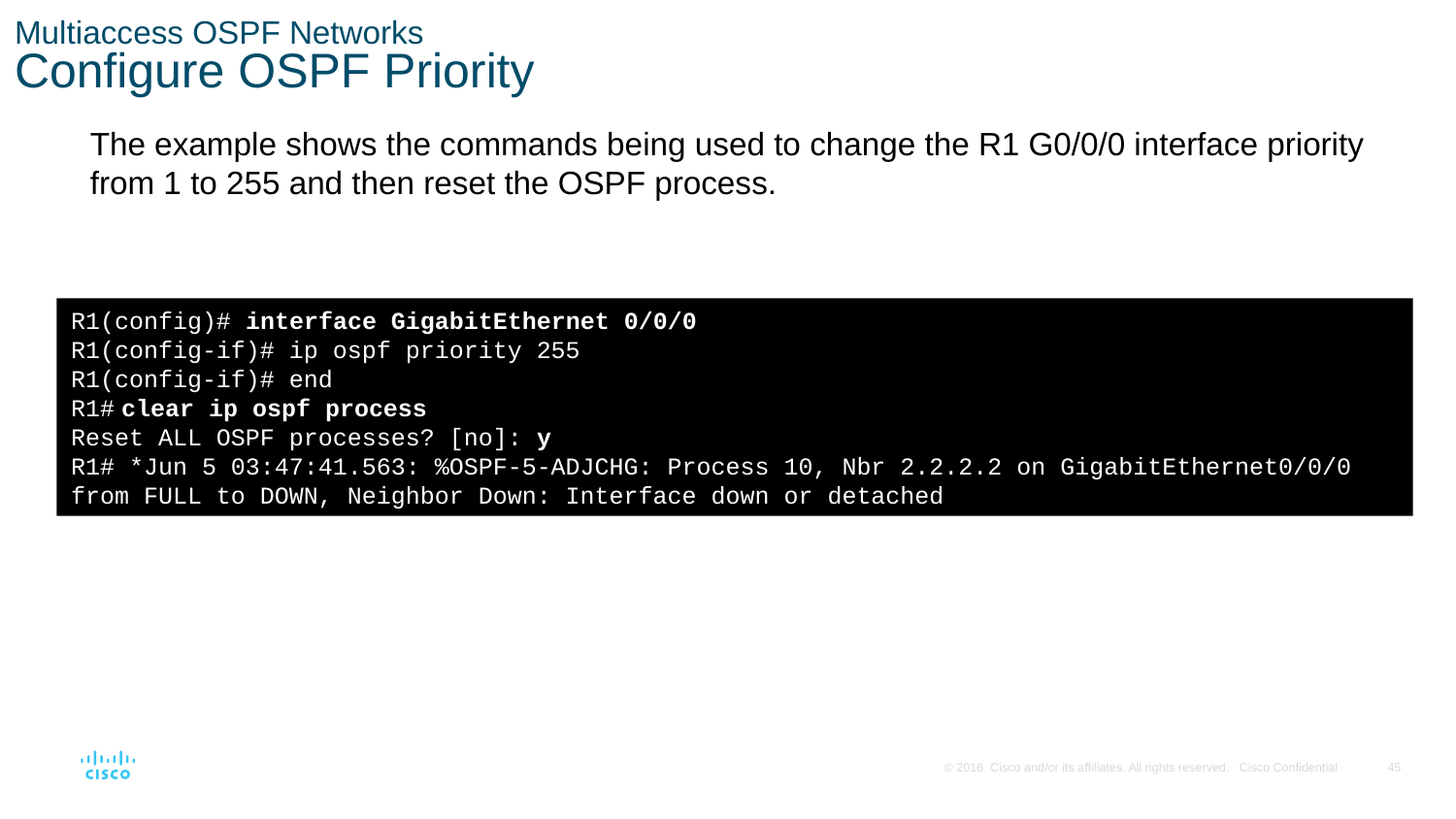

# Multiaccess OSPF Networks Configure OSPF Priority
The example shows the commands being used to change the R1 G0/0/0 interface priority from 1 to 255 and then reset the OSPF process.
R1(config)# interface GigabitEthernet 0/0/0
R1(config-if)# ip ospf priority 255
R1(config-if)# end
R1# clear ip ospf process
Reset ALL OSPF processes? [no]: y
R1# *Jun 5 03:47:41.563: %OSPF-5-ADJCHG: Process 10, Nbr 2.2.2.2 on GigabitEthernet0/0/0 from FULL to DOWN, Neighbor Down: Interface down or detached